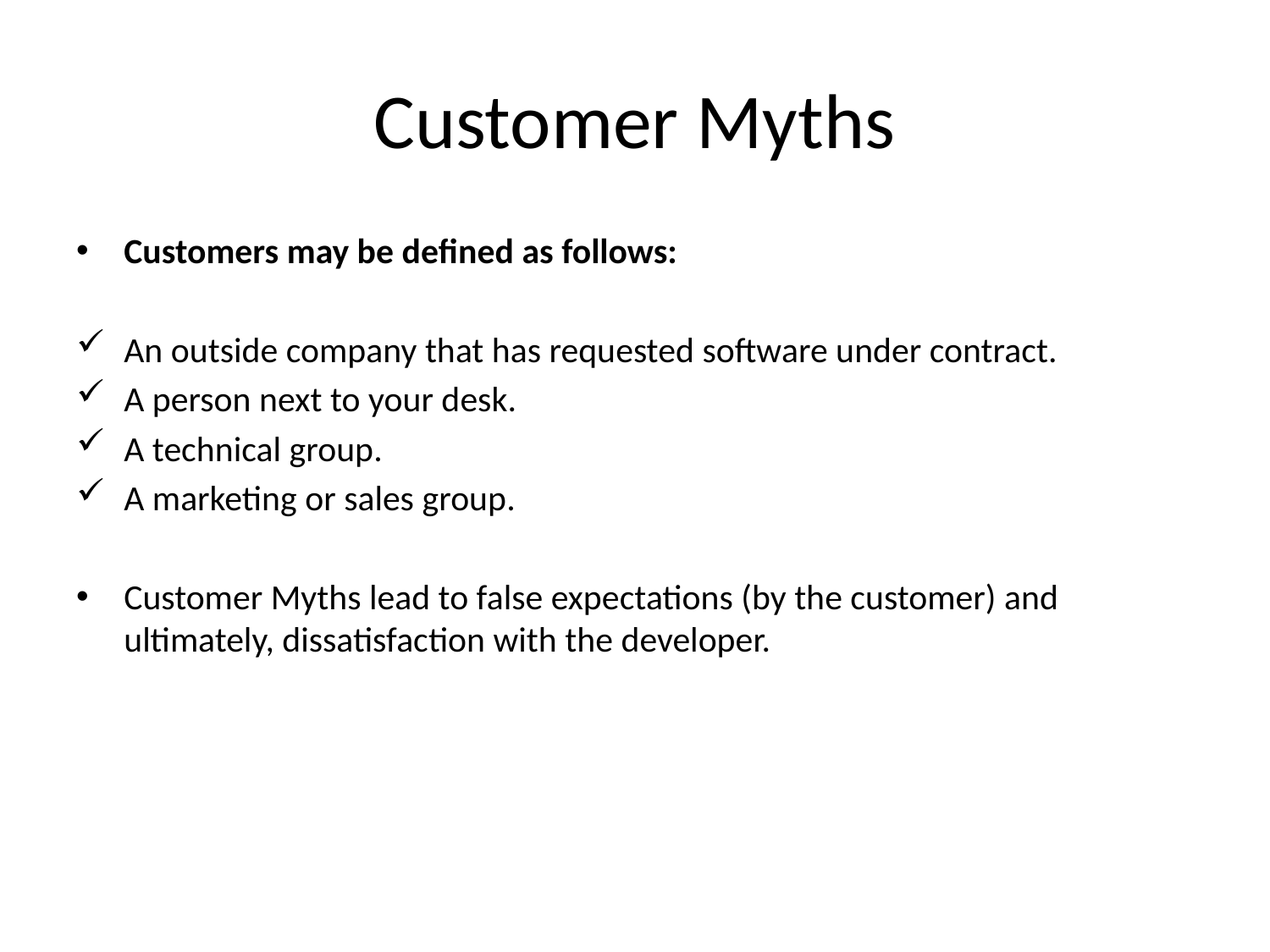

# Customer Myths
Customers may be defined as follows:

An outside company that has requested software under contract.
A person next to your desk.
A technical group.
A marketing or sales group.

Customer Myths lead to false expectations (by the customer) and ultimately, dissatisfaction with the developer.